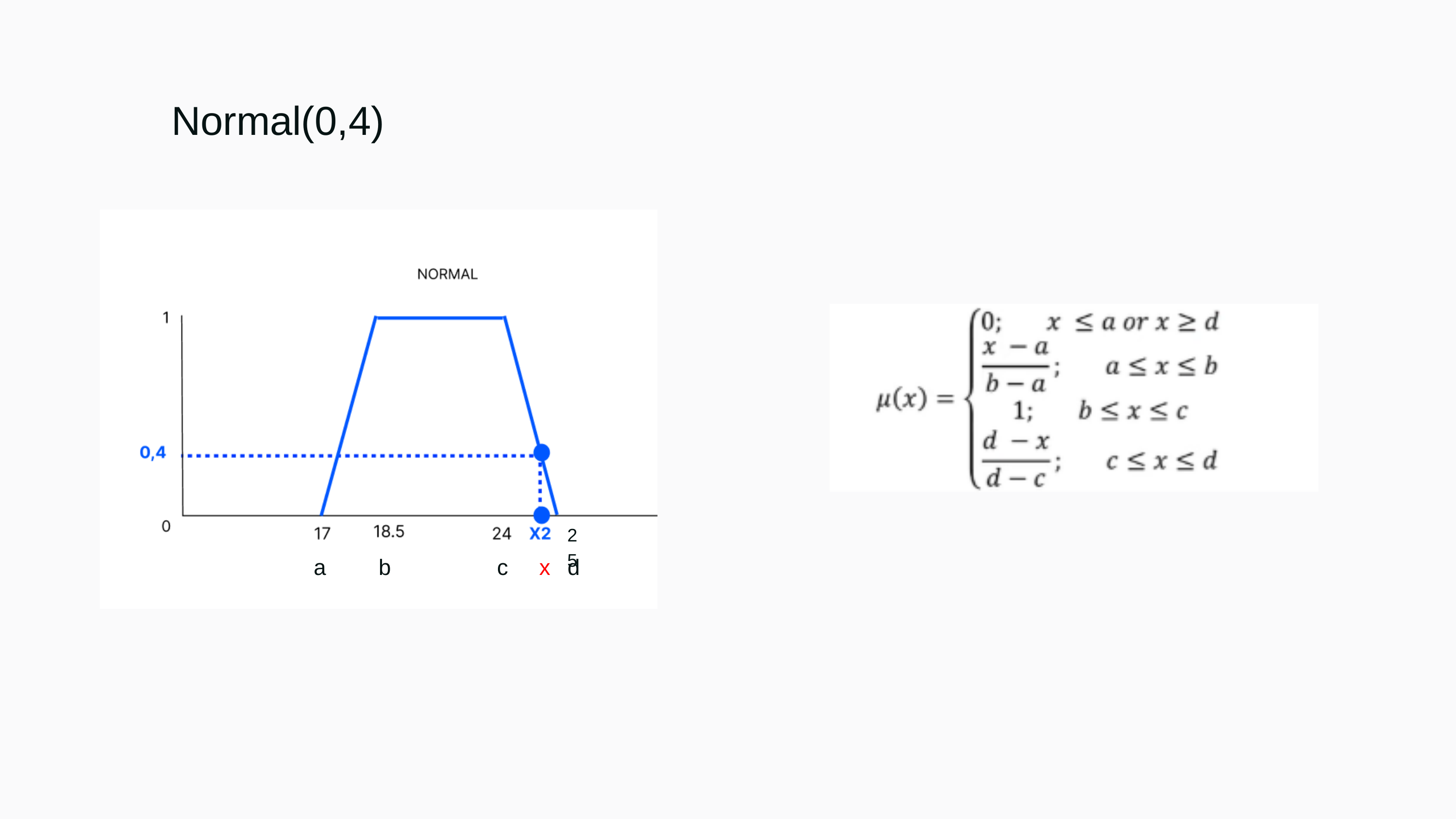

Normal(0,4)

25
a
b
c
x
d